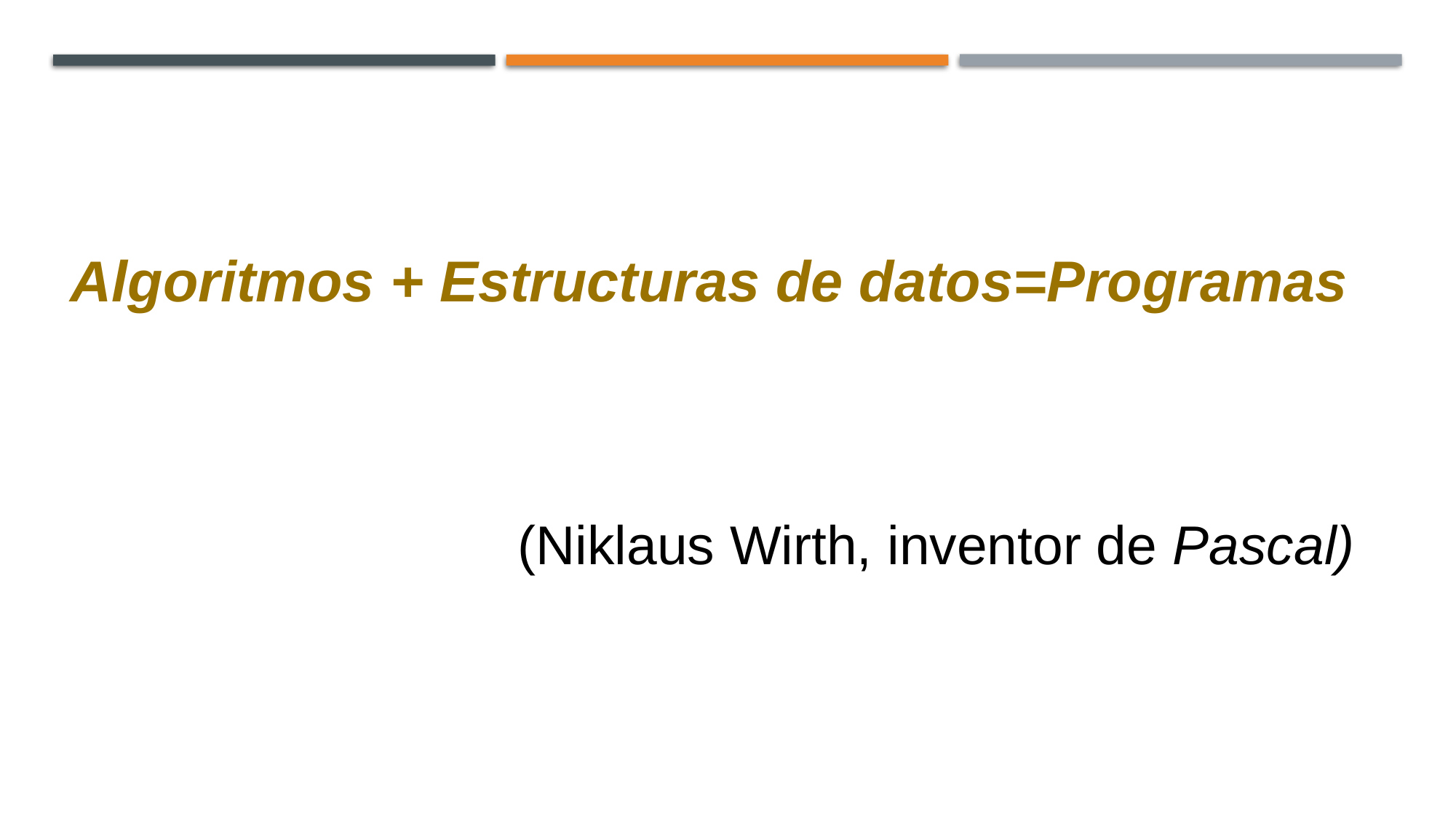

Algoritmos + Estructuras de datos=Programas

(Niklaus Wirth, inventor de Pascal)